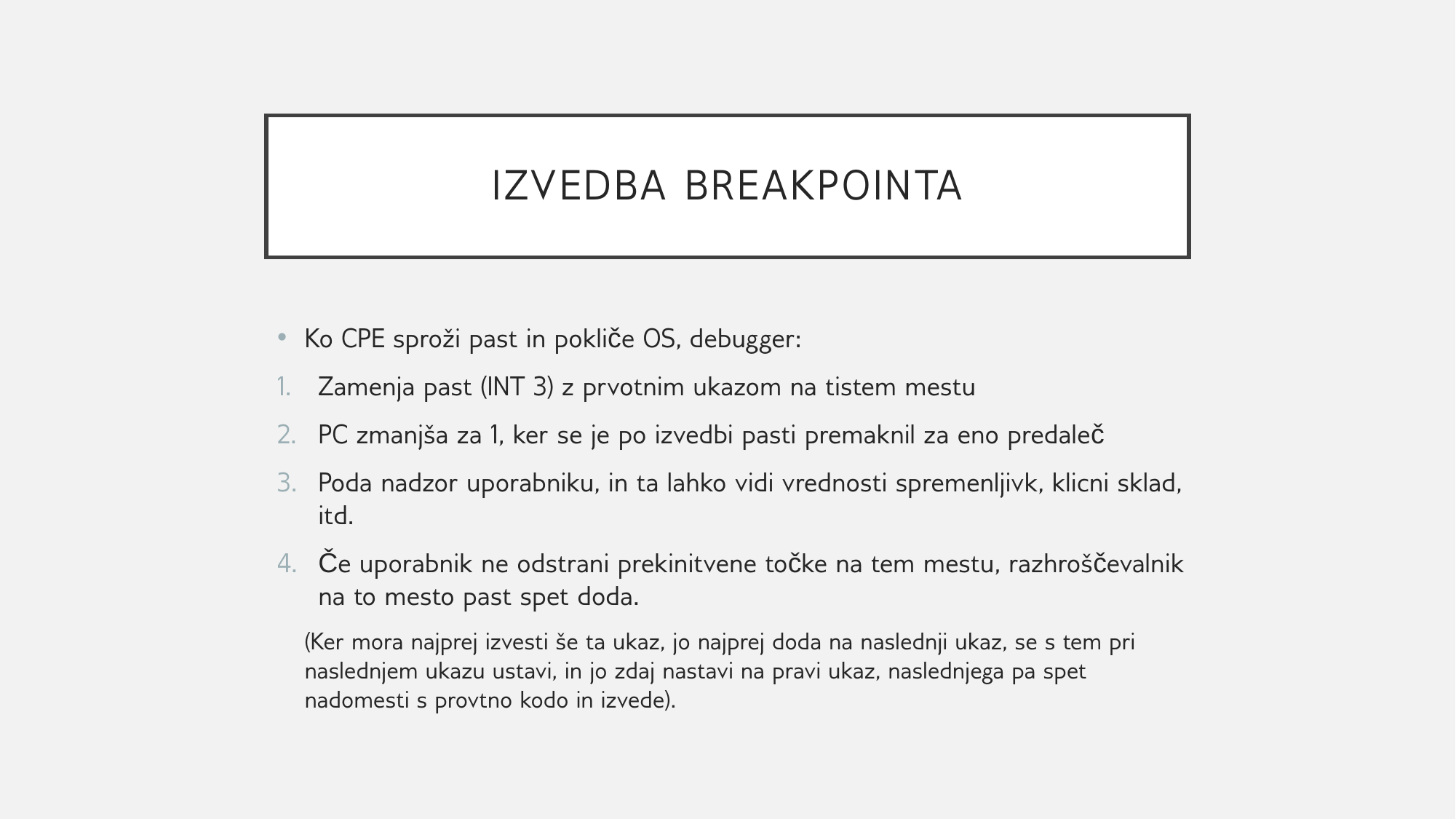

# Izvedba BREAKPOINTA
Ko CPE sproži past in pokliče OS, debugger:
Zamenja past (INT 3) z prvotnim ukazom na tistem mestu
PC zmanjša za 1, ker se je po izvedbi pasti premaknil za eno predaleč
Poda nadzor uporabniku, in ta lahko vidi vrednosti spremenljivk, klicni sklad, itd.
Če uporabnik ne odstrani prekinitvene točke na tem mestu, razhroščevalnik na to mesto past spet doda.
(Ker mora najprej izvesti še ta ukaz, jo najprej doda na naslednji ukaz, se s tem pri naslednjem ukazu ustavi, in jo zdaj nastavi na pravi ukaz, naslednjega pa spet nadomesti s provtno kodo in izvede).